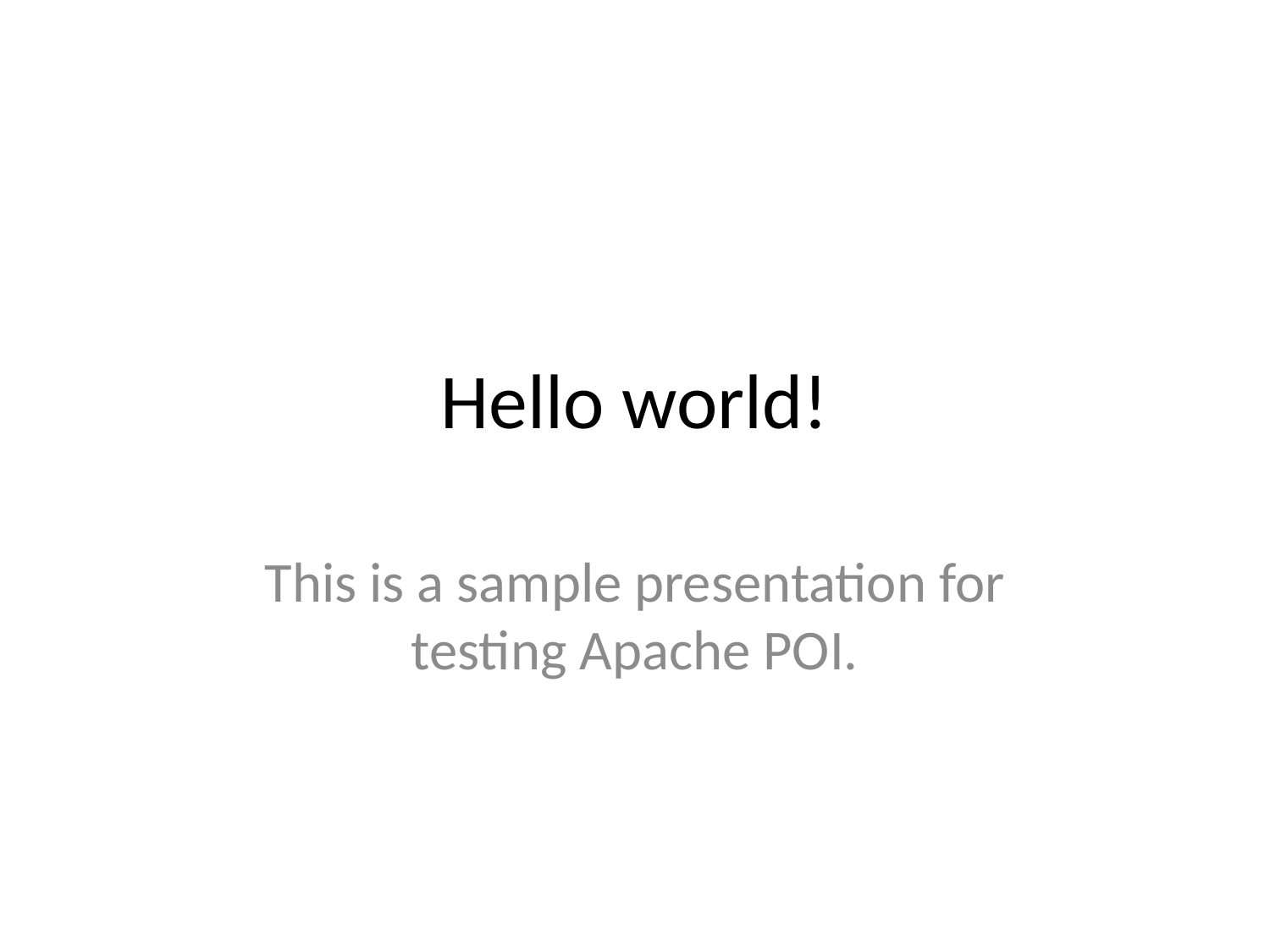

# Hello world!
This is a sample presentation for testing Apache POI.